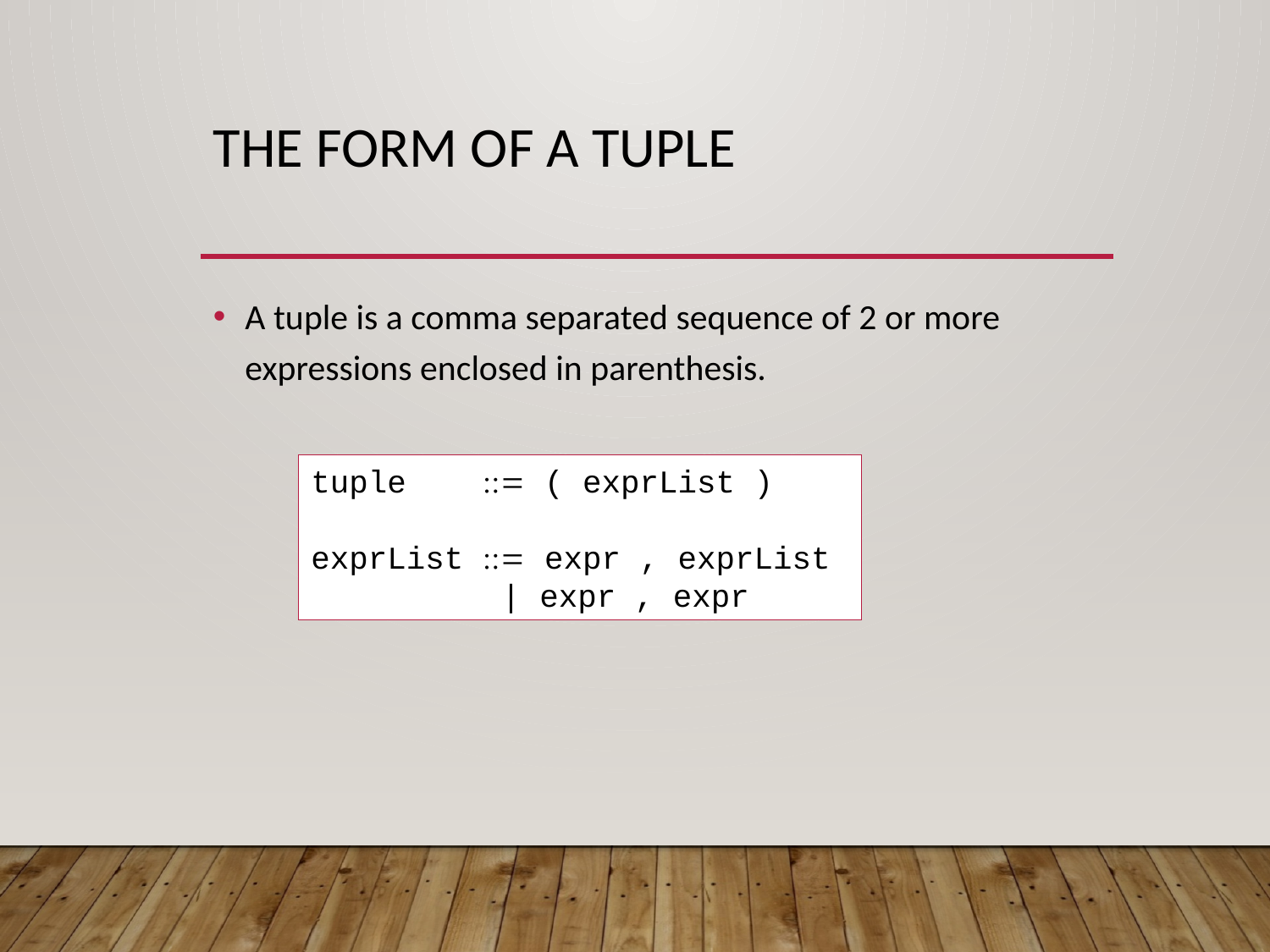

# The form of a tuple
A tuple is a comma separated sequence of 2 or more expressions enclosed in parenthesis.
tuple    ::= ( exprList )

exprList ::= expr , exprList
          | expr , expr